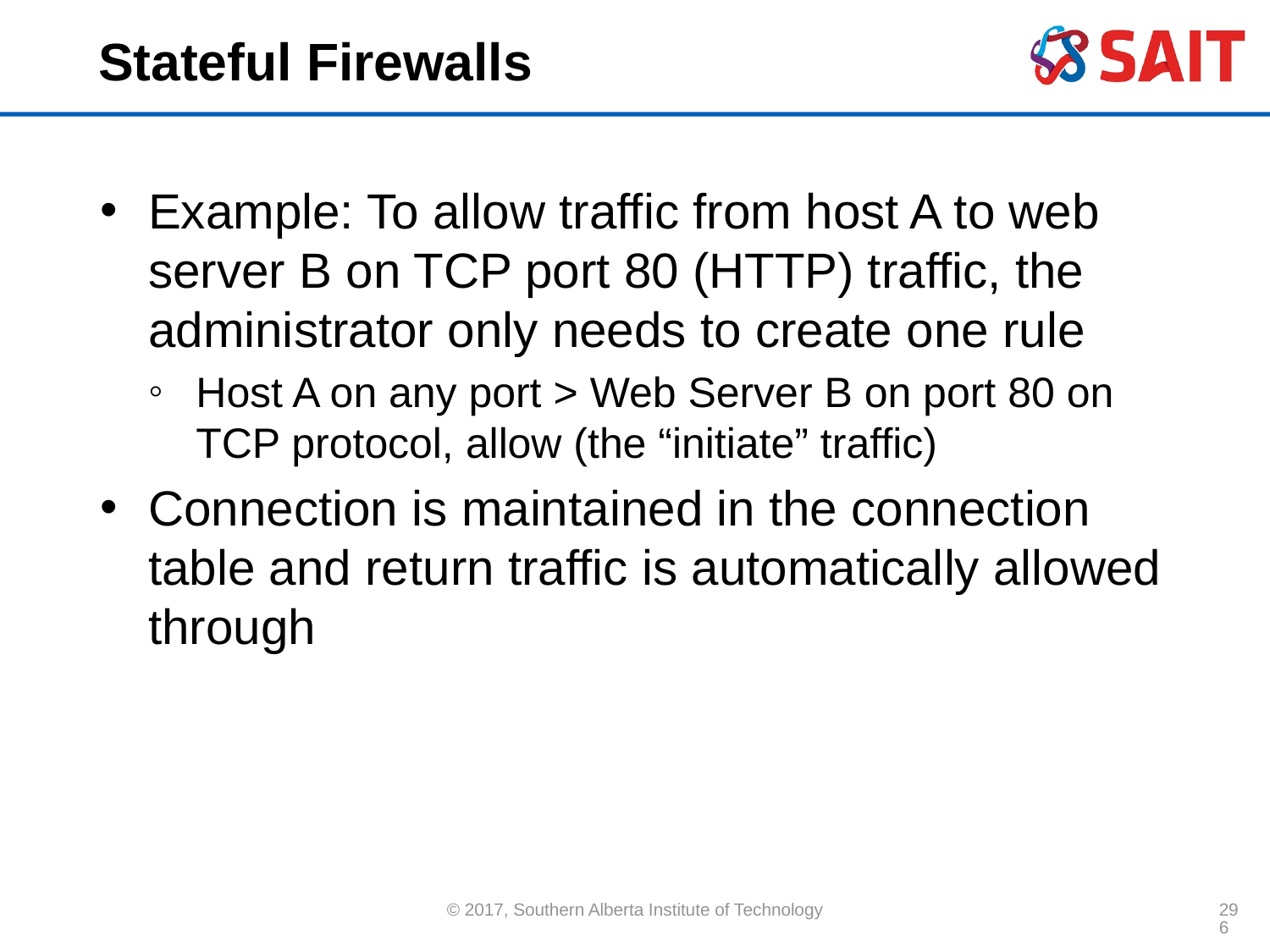

# Stateful Firewalls
Example: To allow traffic from host A to web server B on TCP port 80 (HTTP) traffic, the administrator only needs to create one rule
Host A on any port > Web Server B on port 80 on TCP protocol, allow (the “initiate” traffic)
Connection is maintained in the connection table and return traffic is automatically allowed through